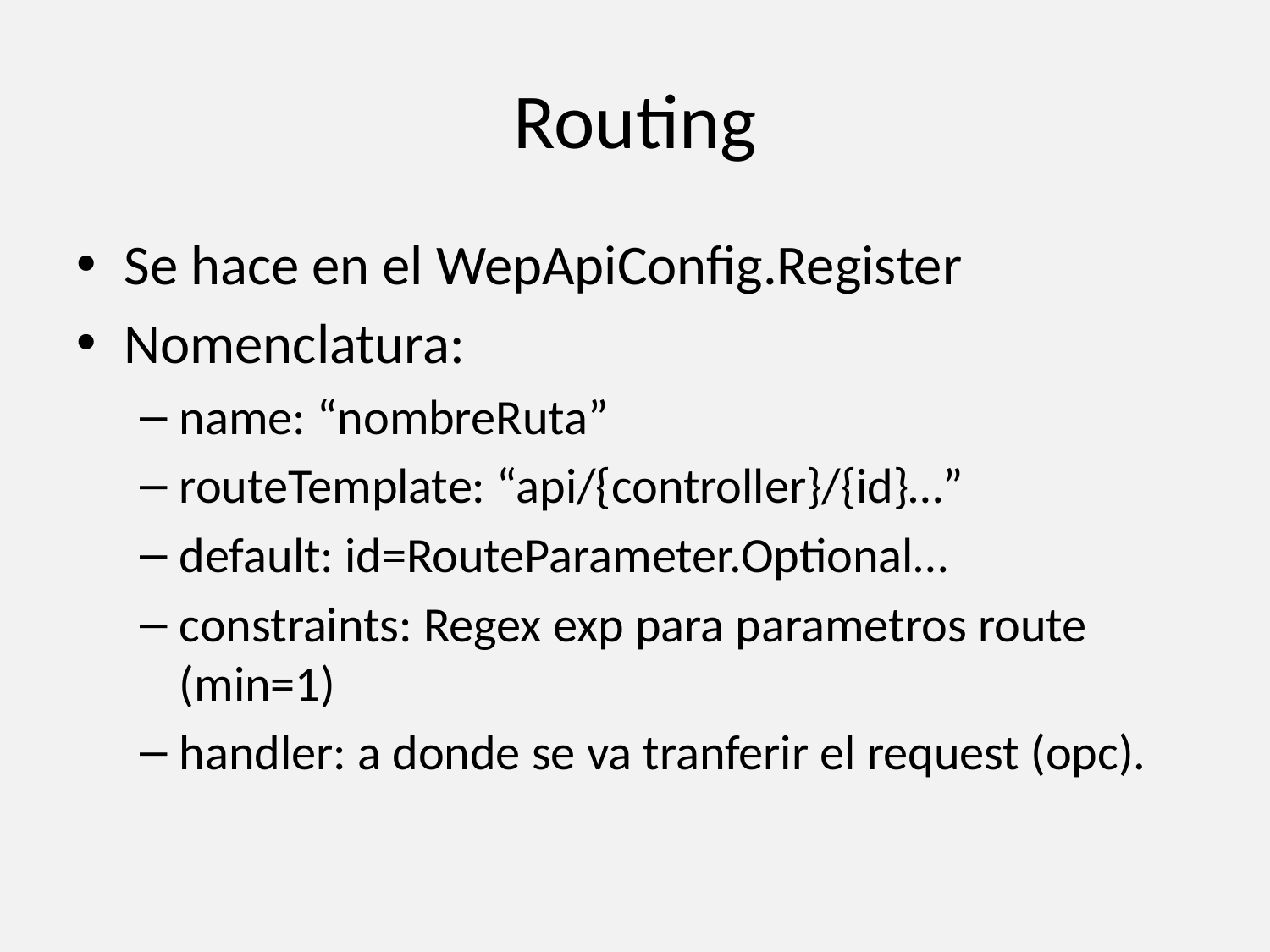

# Routing
Se hace en el WepApiConfig.Register
Nomenclatura:
name: “nombreRuta”
routeTemplate: “api/{controller}/{id}…”
default: id=RouteParameter.Optional…
constraints: Regex exp para parametros route  (min=1)
handler: a donde se va tranferir el request (opc).